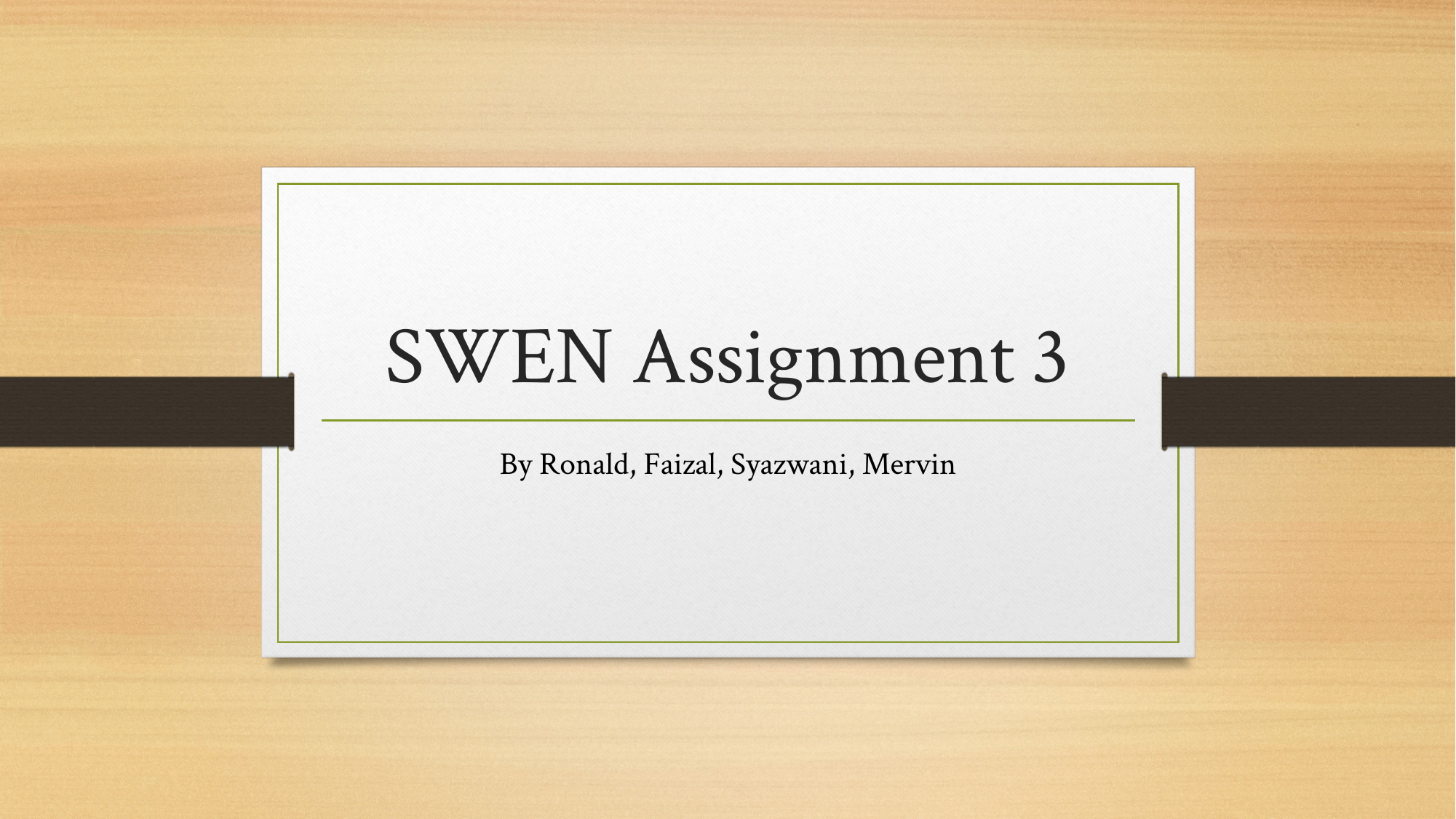

# SWEN Assignment 3
By Ronald, Faizal, Syazwani, Mervin